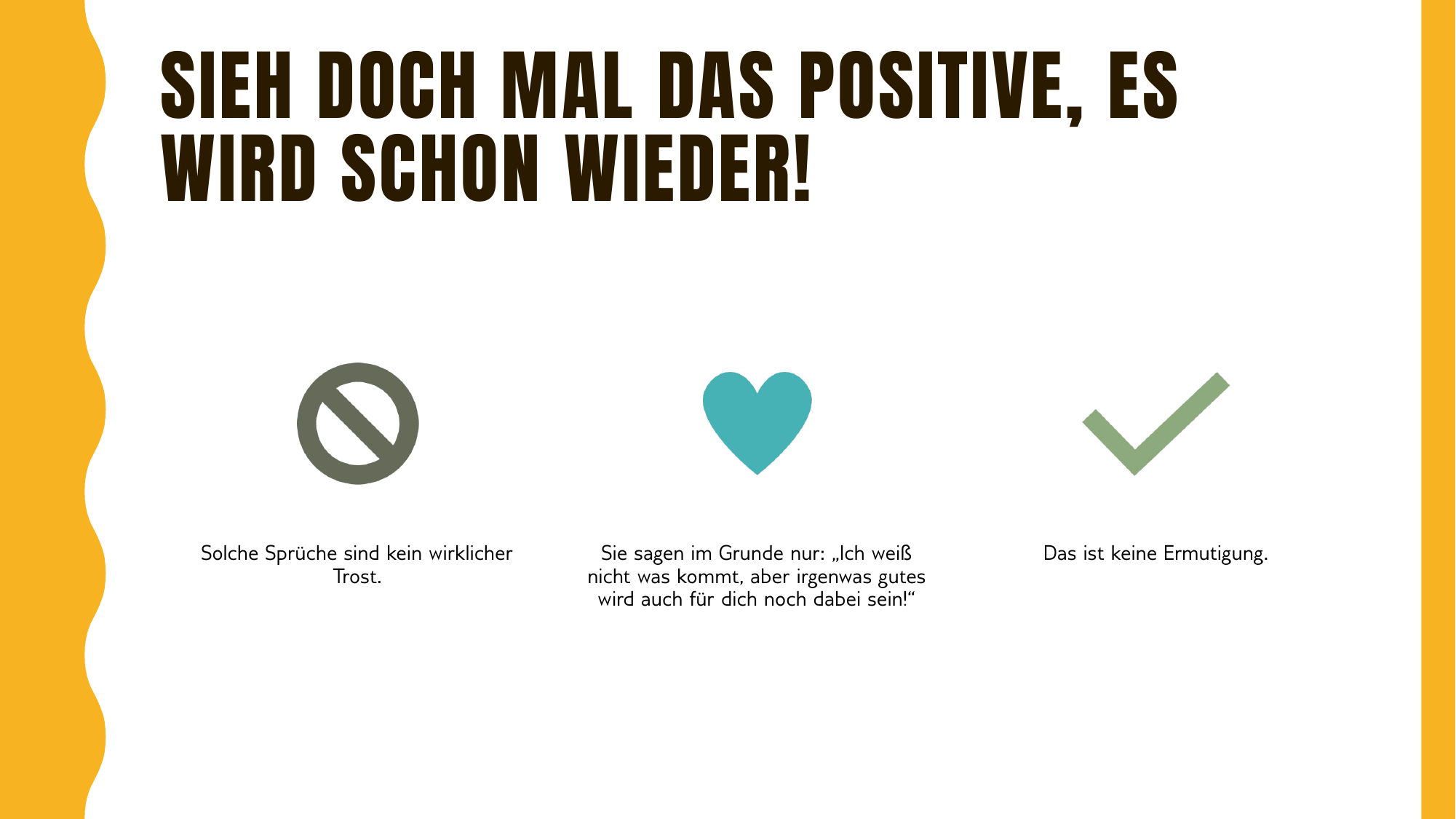

# Sieh doch mal das Positive, es wird schon wieder!
Solche Sprüche sind kein wirklicher Trost.
Sie sagen im Grunde nur: „Ich weiß nicht was kommt, aber irgenwas gutes wird auch für dich noch dabei sein!“
Das ist keine Ermutigung.